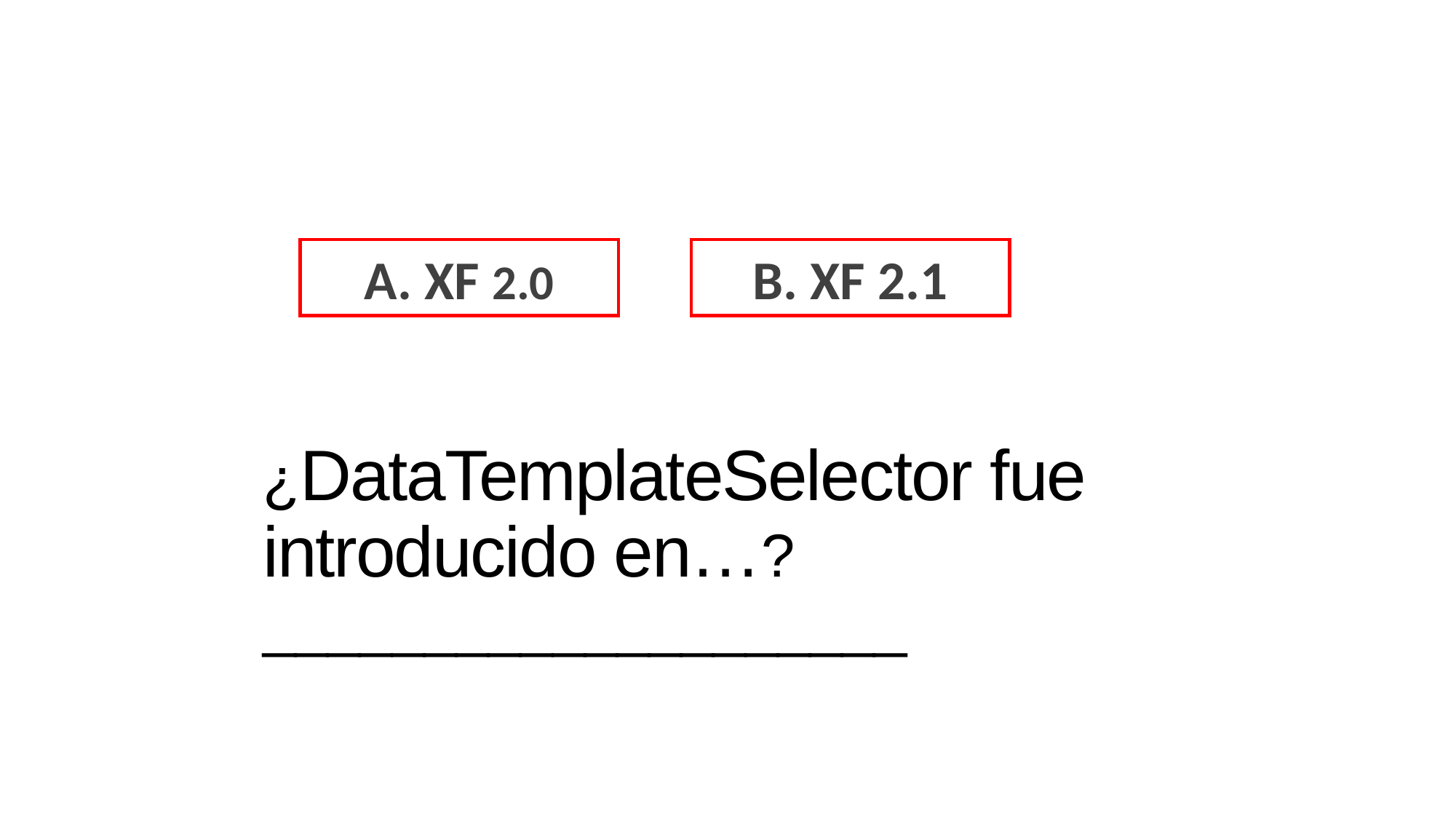

A. XF 2.0
B. XF 2.1
# ¿DataTemplateSelector fue introducido en…? ____________________